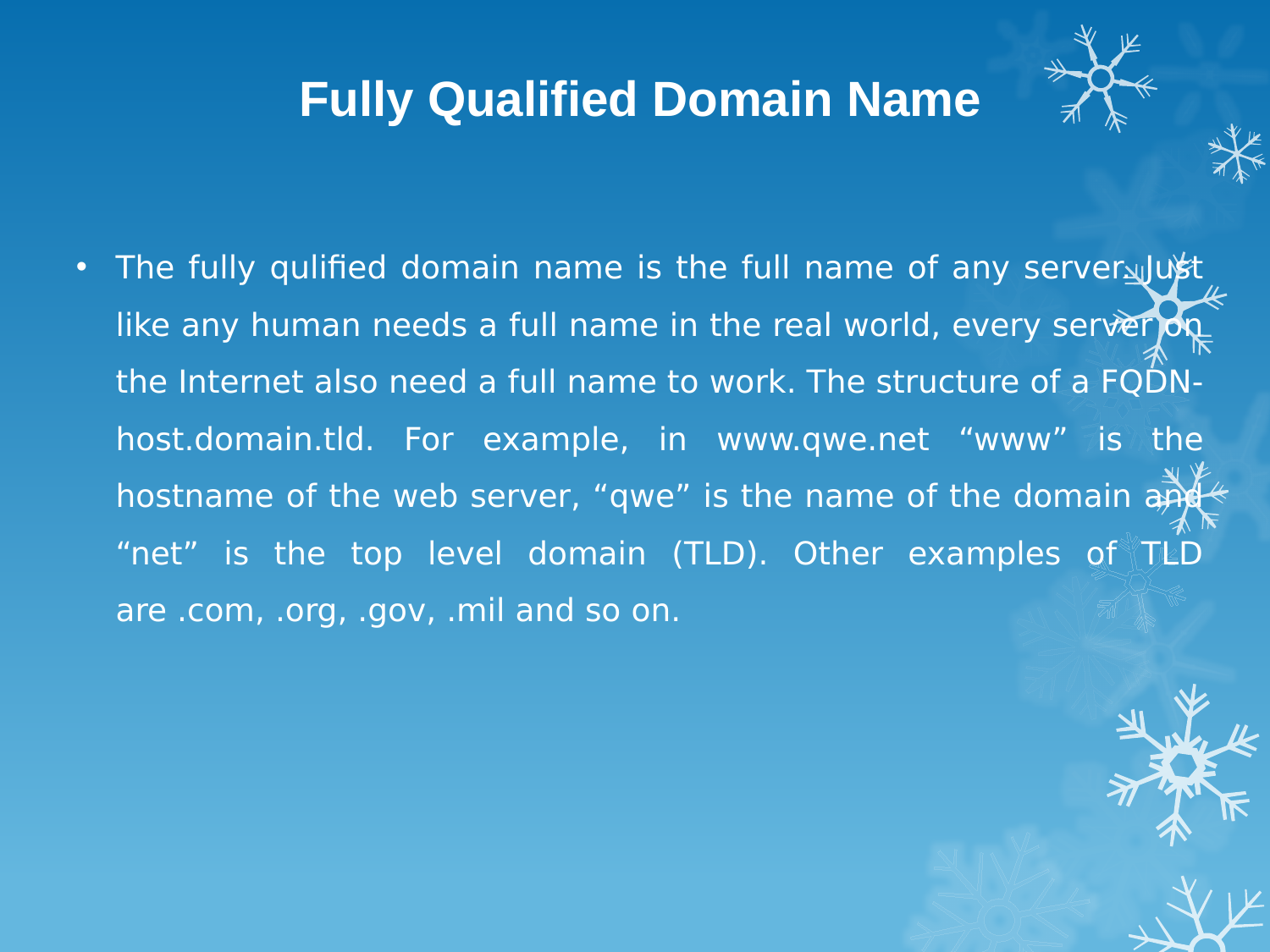

Fully Qualified Domain Name
The fully qulified domain name is the full name of any server. Just like any human needs a full name in the real world, every server on the Internet also need a full name to work. The structure of a FQDN- host.domain.tld. For example, in www.qwe.net “www” is the hostname of the web server, “qwe” is the name of the domain and “net” is the top level domain (TLD). Other examples of TLD are .com, .org, .gov, .mil and so on.